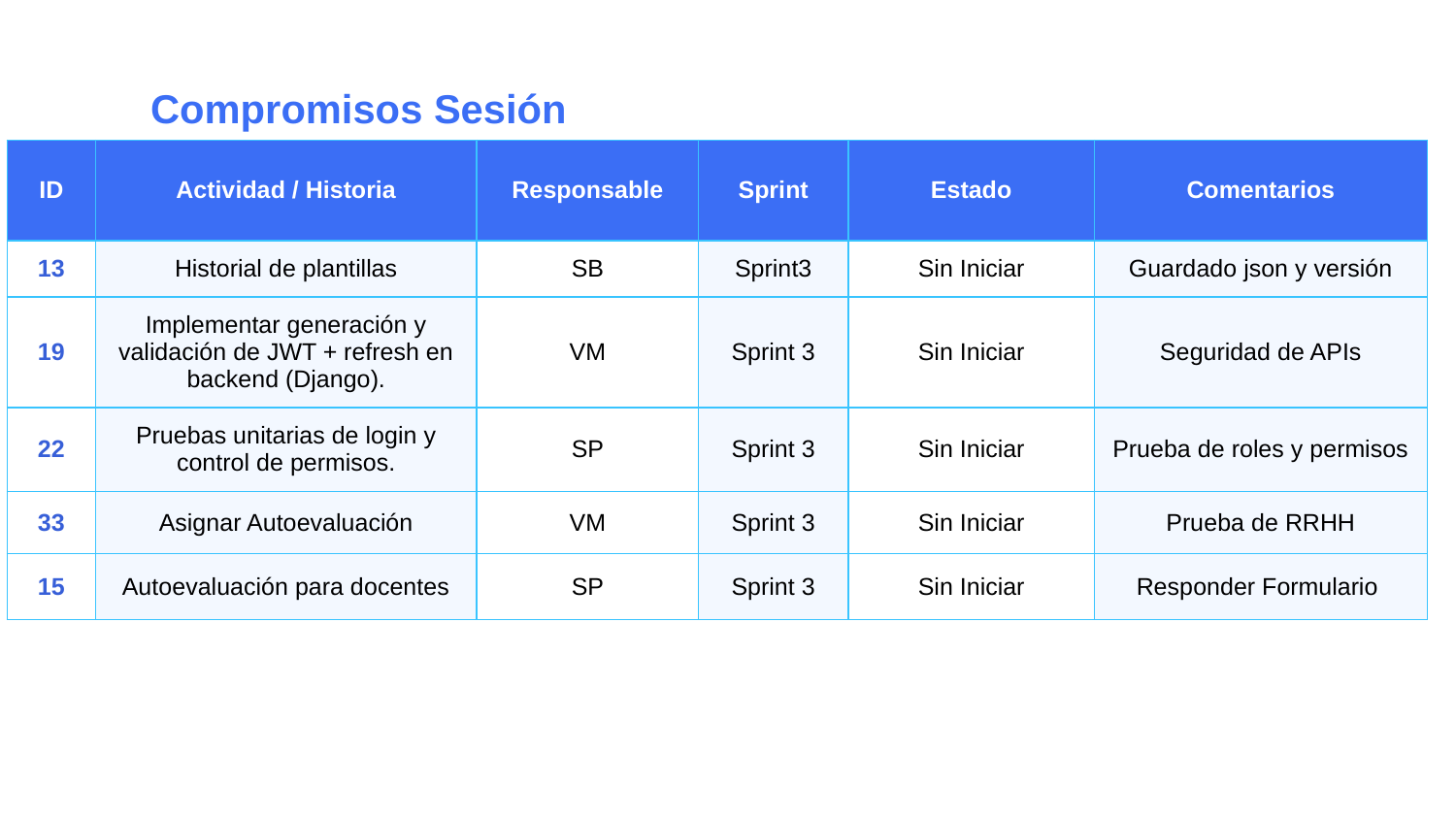

# Compromisos Sesión
| ID | Actividad / Historia | Responsable | Sprint | Estado | Comentarios |
| --- | --- | --- | --- | --- | --- |
| 13 | Historial de plantillas | SB | Sprint3 | Sin Iniciar | Guardado json y versión |
| 19 | Implementar generación y validación de JWT + refresh en backend (Django). | VM | Sprint 3 | Sin Iniciar | Seguridad de APIs |
| 22 | Pruebas unitarias de login y control de permisos. | SP | Sprint 3 | Sin Iniciar | Prueba de roles y permisos |
| 33 | Asignar Autoevaluación | VM | Sprint 3 | Sin Iniciar | Prueba de RRHH |
| 15 | Autoevaluación para docentes | SP | Sprint 3 | Sin Iniciar | Responder Formulario |